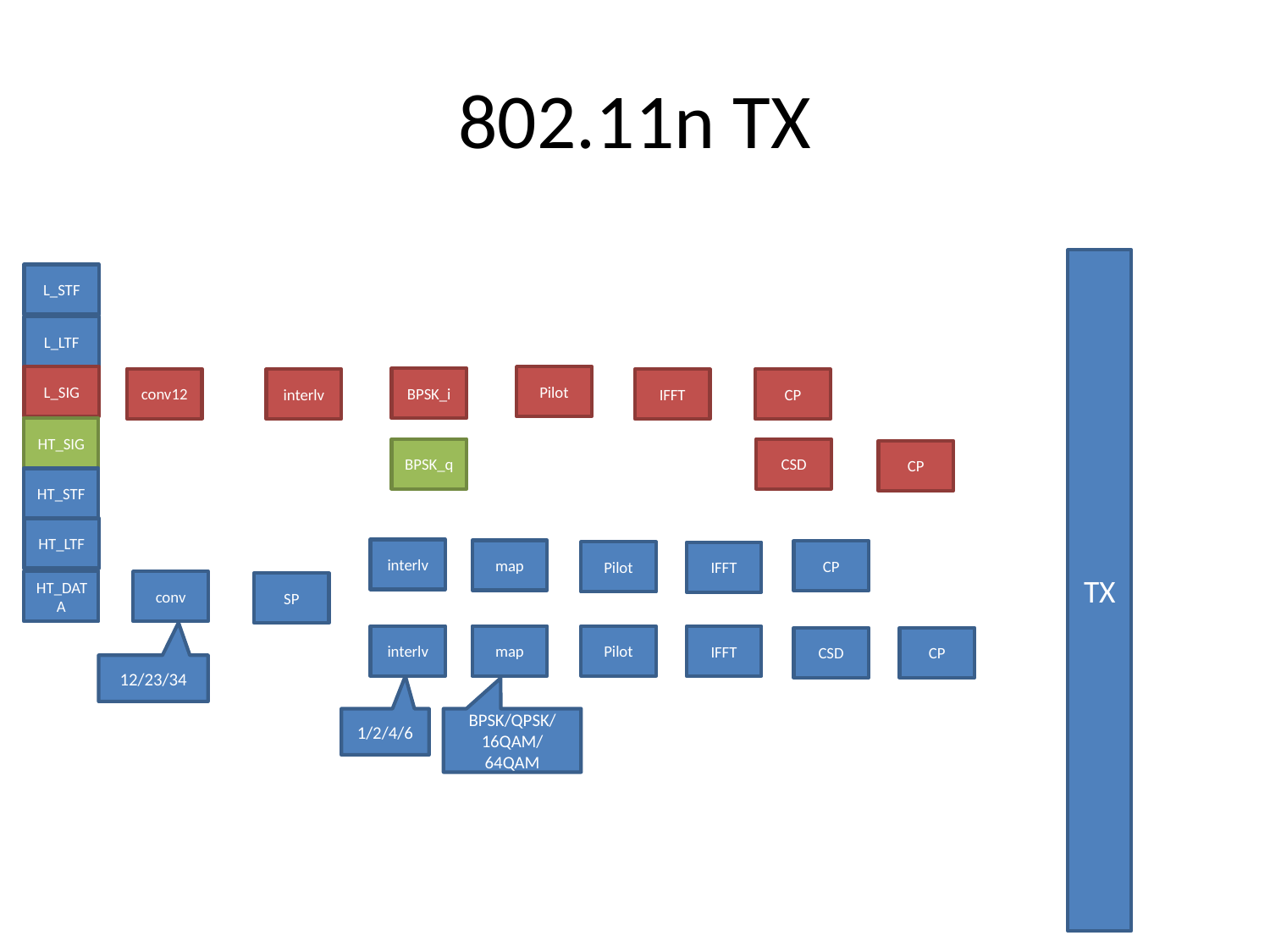

# 802.11n TX
TX
L_STF
L_LTF
L_SIG
Pilot
BPSK_i
conv12
interlv
IFFT
CP
HT_SIG
BPSK_q
CSD
CP
HT_STF
HT_LTF
interlv
map
CP
Pilot
IFFT
HT_DATA
conv
SP
interlv
map
Pilot
IFFT
CSD
CP
12/23/34
1/2/4/6
BPSK/QPSK/16QAM/64QAM